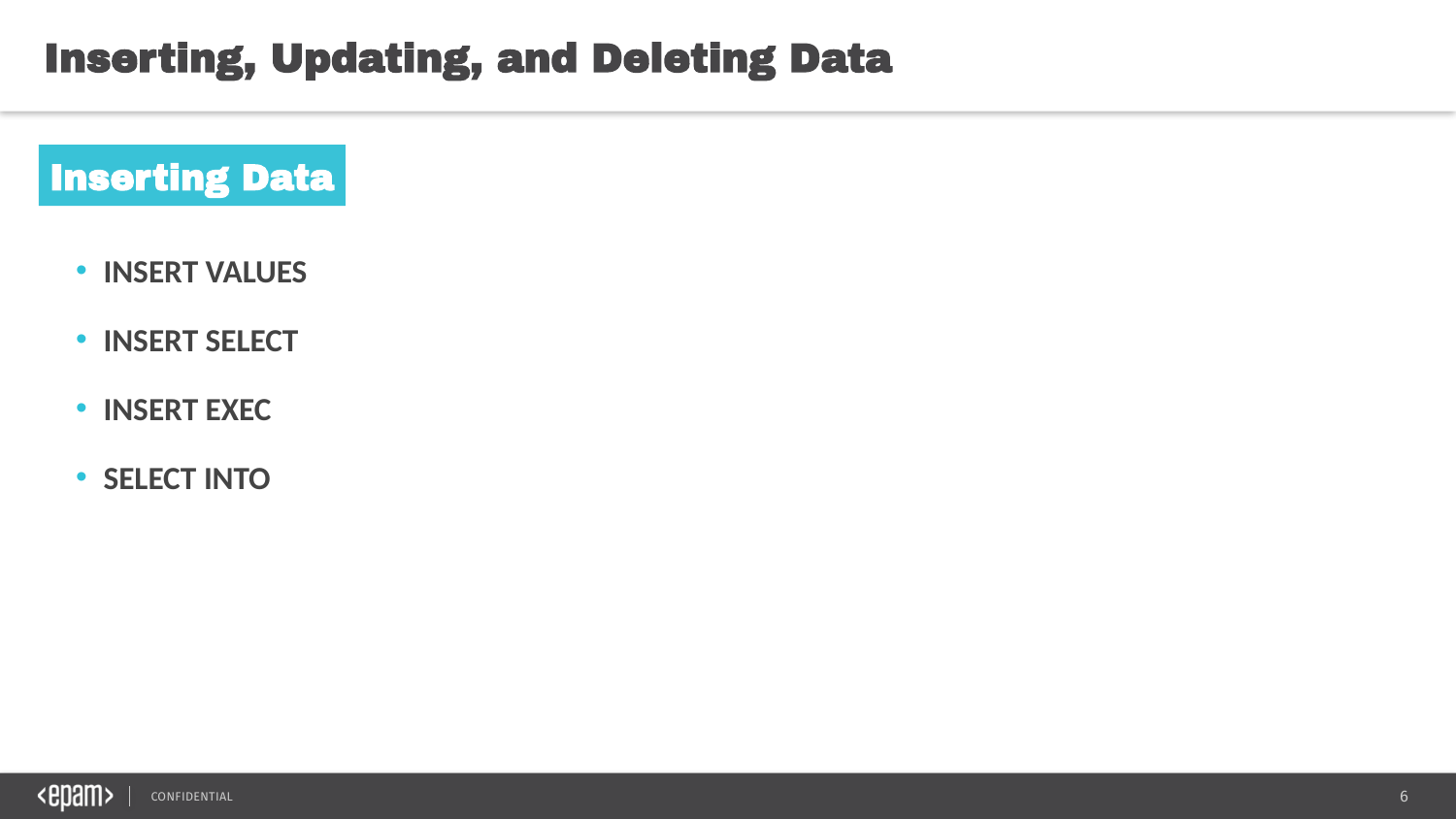

Inserting, Updating, and Deleting Data
Inserting Data
INSERT VALUES
INSERT SELECT
INSERT EXEC
SELECT INTO